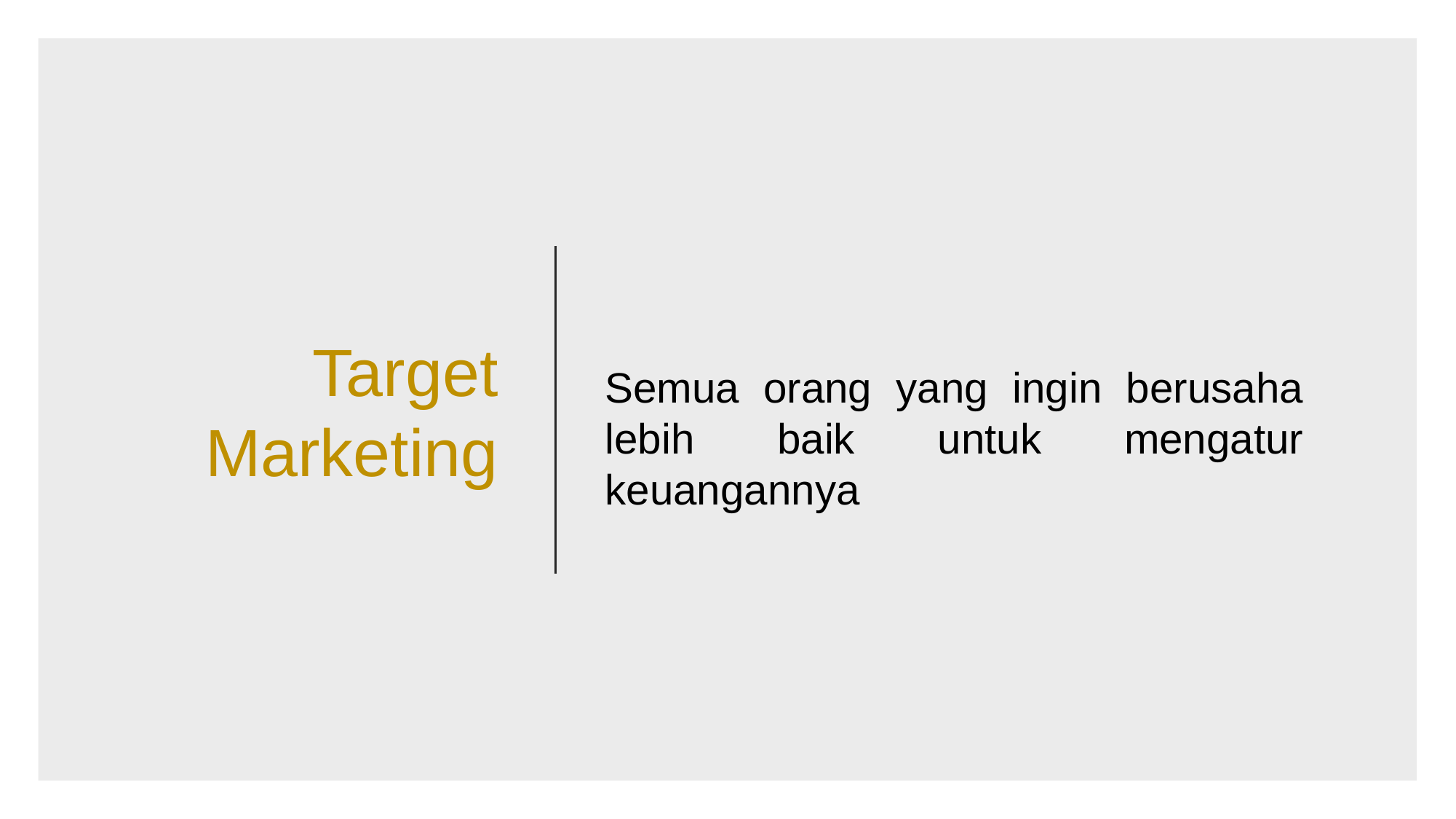

# Target Marketing
Semua orang yang ingin berusaha lebih baik untuk mengatur keuangannya